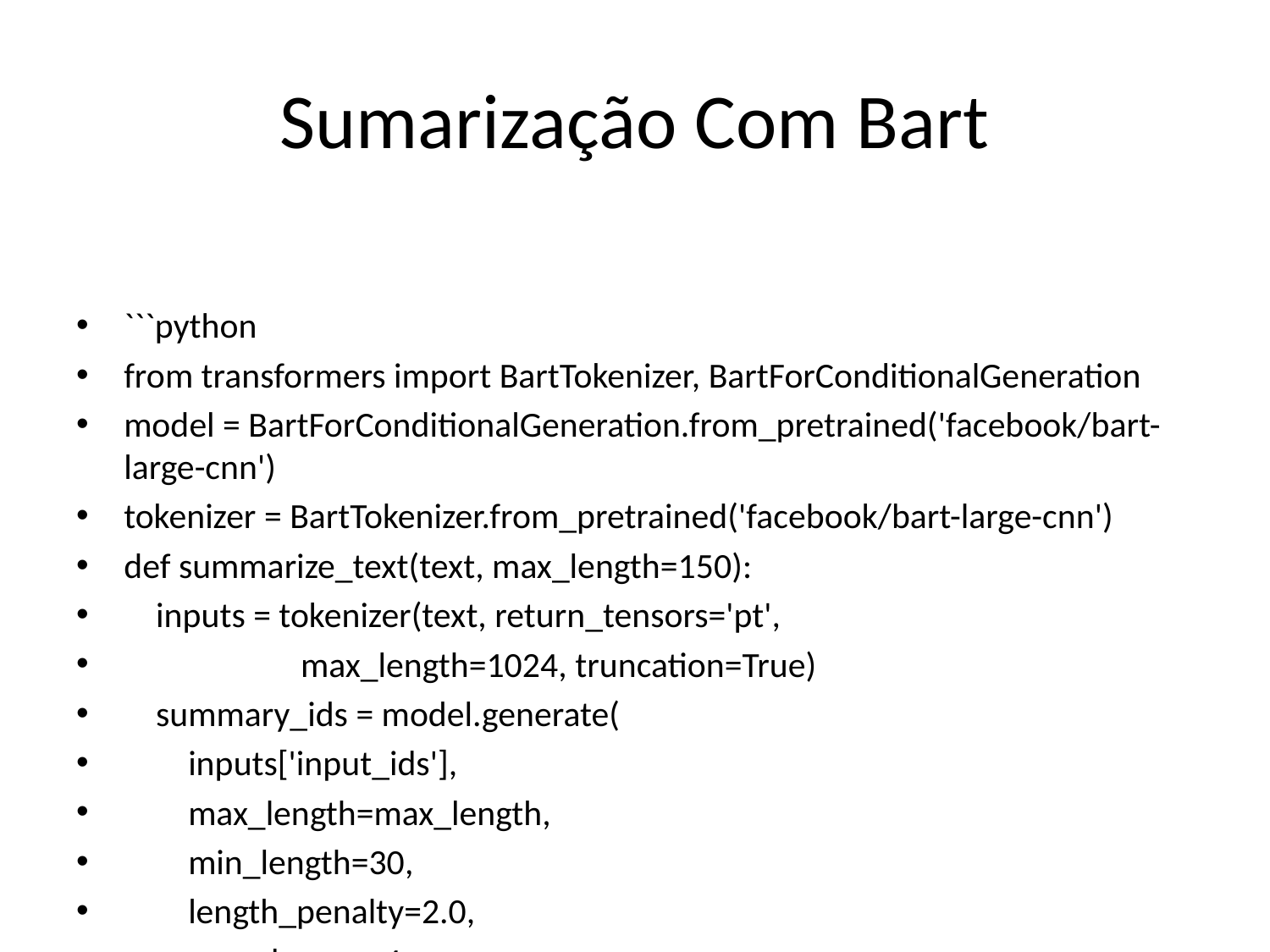

# Sumarização Com Bart

```python
from transformers import BartTokenizer, BartForConditionalGeneration
model = BartForConditionalGeneration.from_pretrained('facebook/bart-large-cnn')
tokenizer = BartTokenizer.from_pretrained('facebook/bart-large-cnn')
def summarize_text(text, max_length=150):
    inputs = tokenizer(text, return_tensors='pt',
                      max_length=1024, truncation=True)
    summary_ids = model.generate(
        inputs['input_ids'],
        max_length=max_length,
        min_length=30,
        length_penalty=2.0,
        num_beams=4,
        early_stopping=True
    )
    return tokenizer.decode(summary_ids[0], skip_special_tokens=True)
```